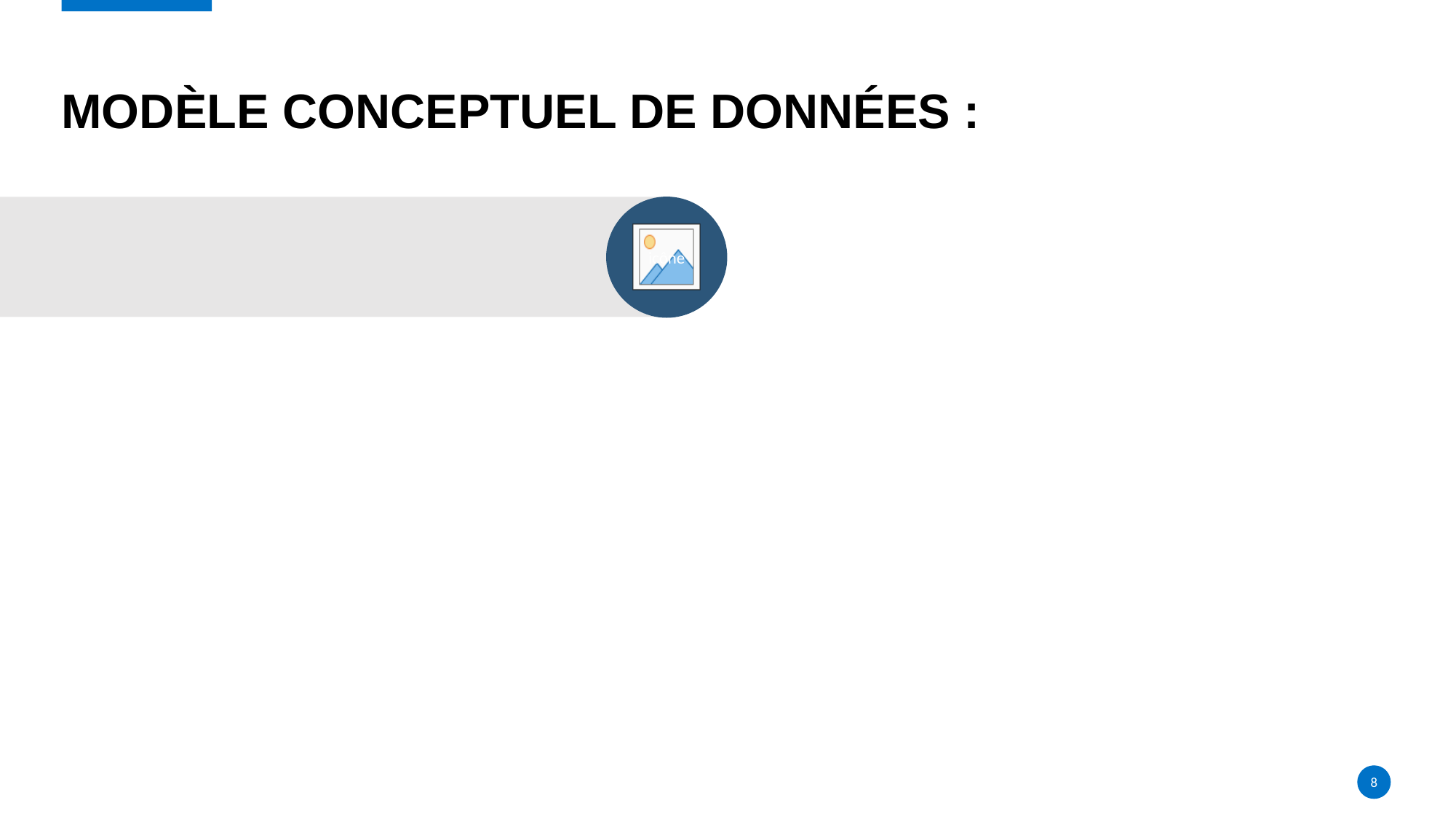

# Modèle conceptuel de données :

8